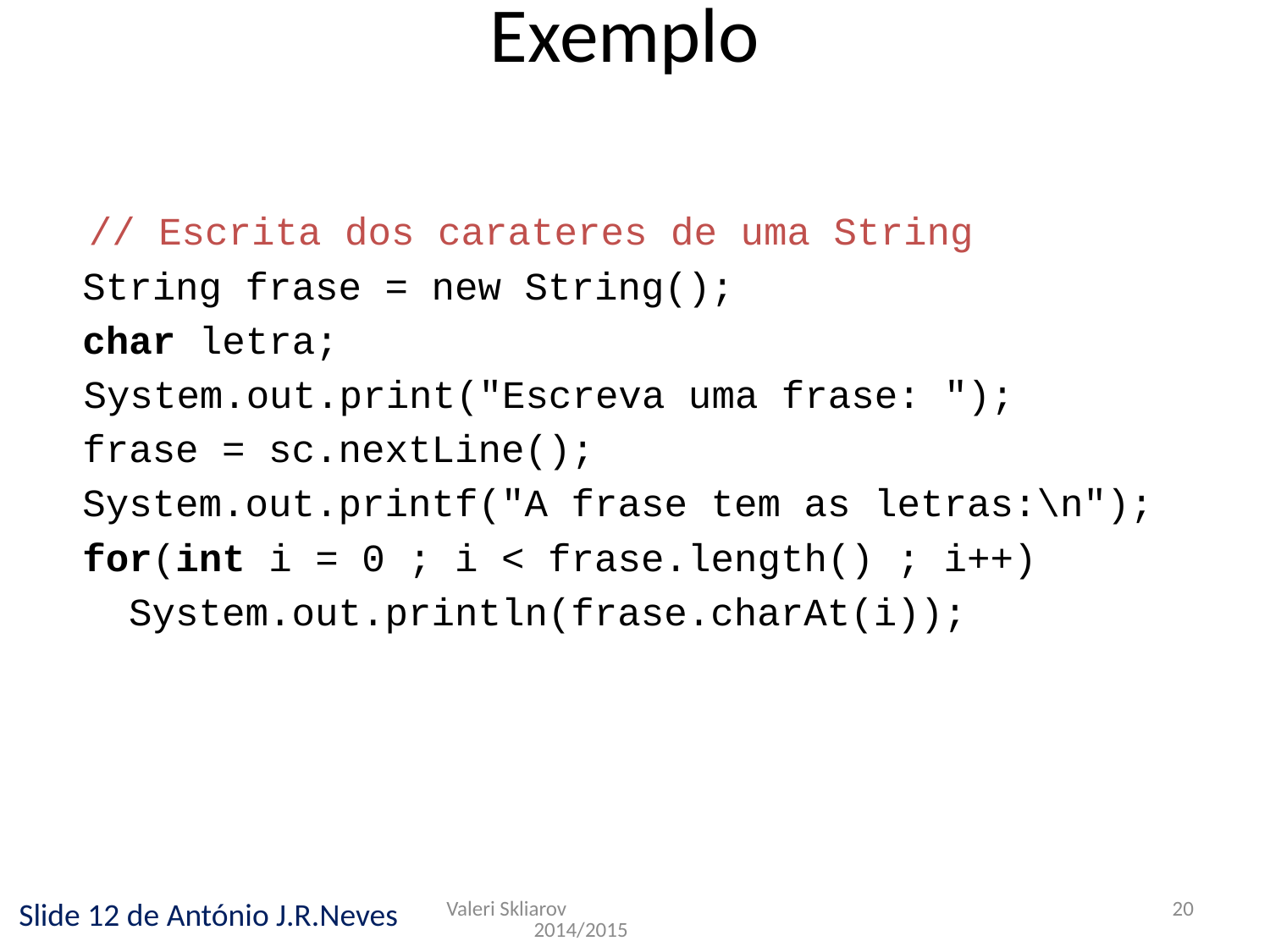

Exemplo
   // Escrita dos carateres de uma String
   String frase = new String();
   char letra;
	 System.out.print("Escreva uma frase: ");
   frase = sc.nextLine();
   System.out.printf("A frase tem as letras:\n");
   for(int i = 0 ; i < frase.length() ; i++)
     System.out.println(frase.charAt(i));
Valeri Skliarov                                                                      2014/2015
20
Slide 12 de António J.R.Neves